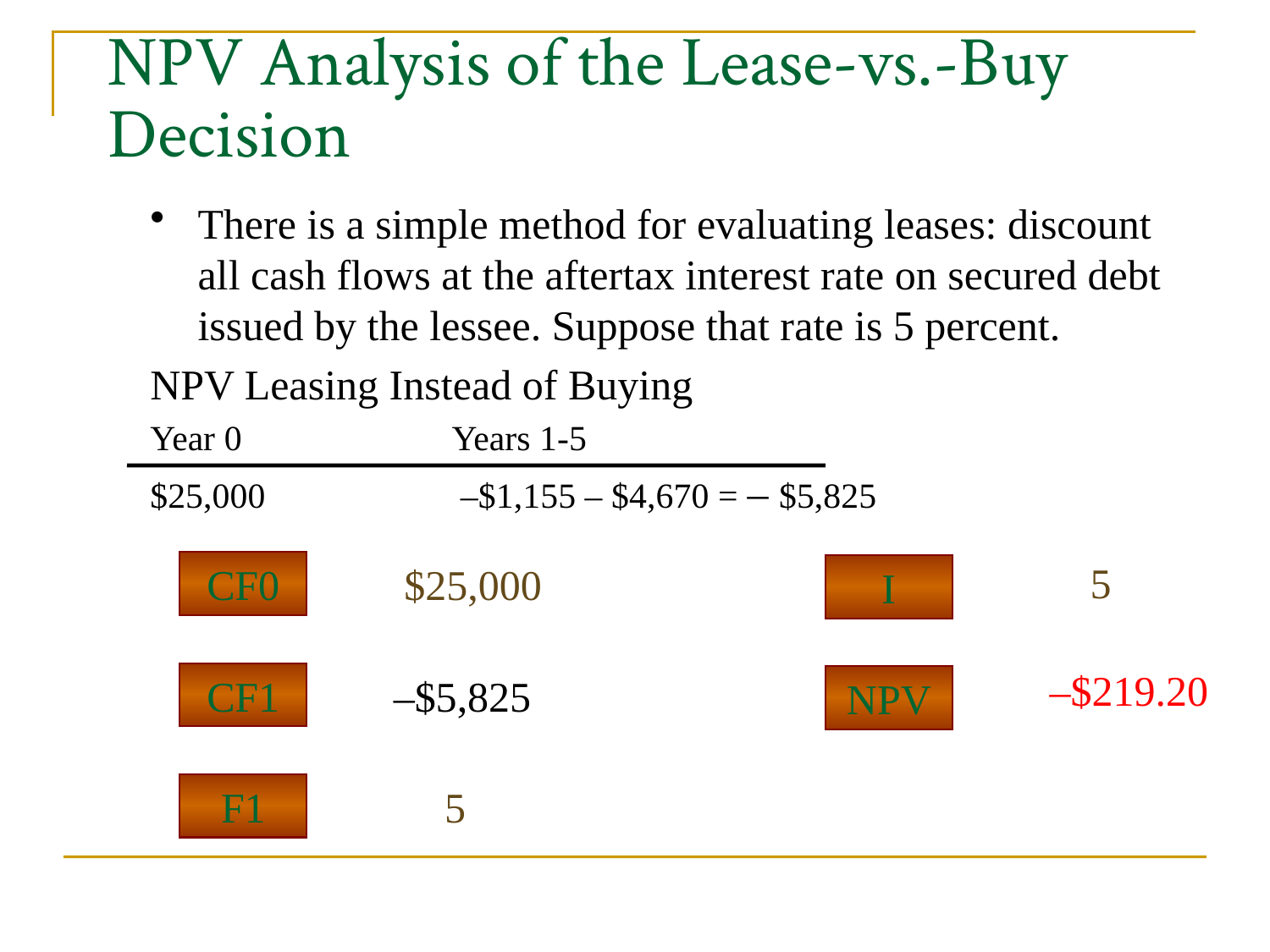

# NPV Analysis of the Lease-vs.-Buy Decision
There is a simple method for evaluating leases: discount all cash flows at the aftertax interest rate on secured debt issued by the lessee. Suppose that rate is 5 percent.
NPV Leasing Instead of Buying
Year 0		Years 1-5
$25,000		 –$1,155 – $4,670 = – $5,825

5
CF0
$25,000
I
–$219.20
CF1
–$5,825
NPV
F1
5